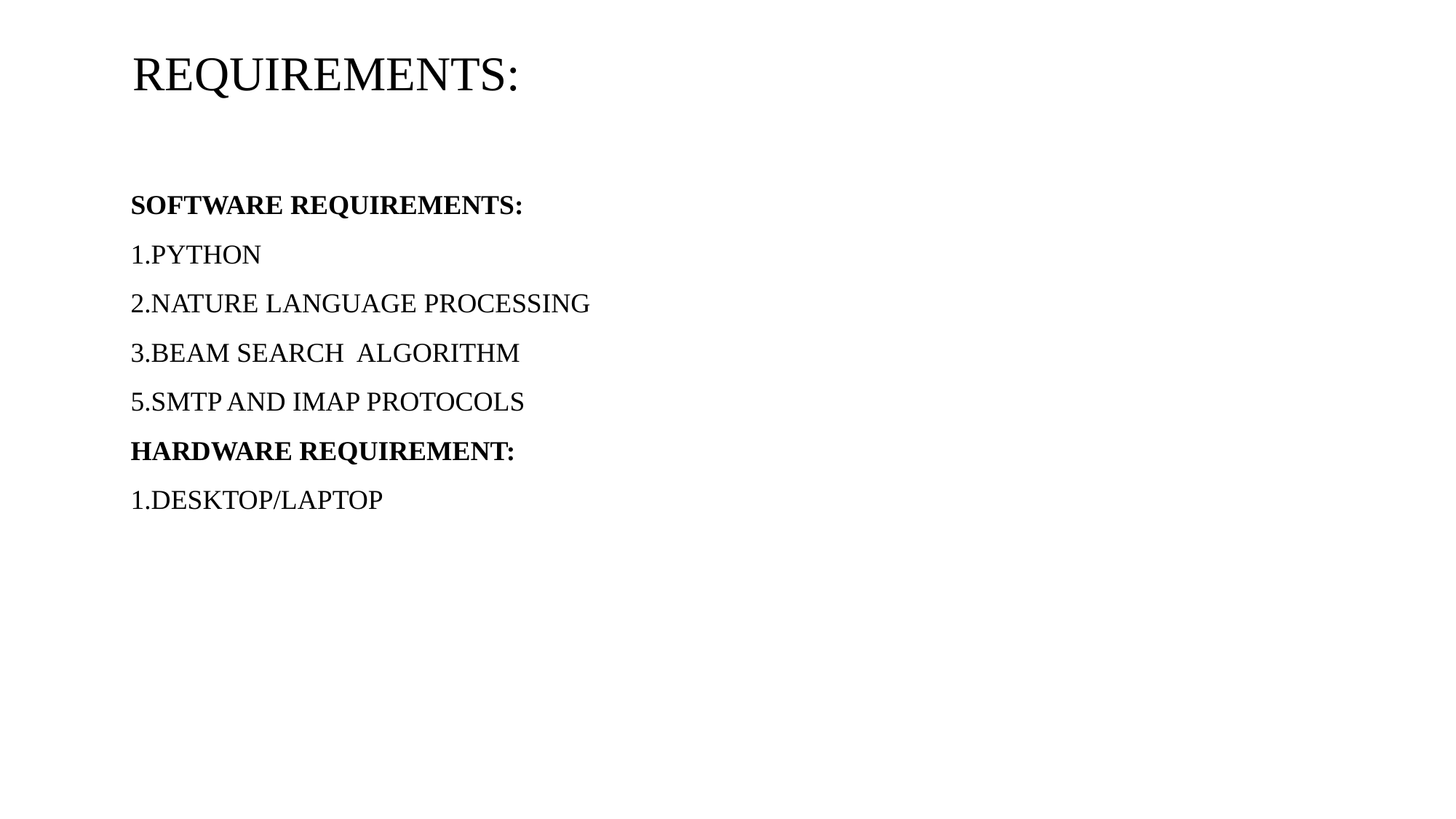

REQUIREMENTS:

SOFTWARE REQUIREMENTS:
1.PYTHON
2.NATURE LANGUAGE PROCESSING
3.BEAM SEARCH  ALGORITHM
5.SMTP AND IMAP PROTOCOLS
HARDWARE REQUIREMENT:
1.DESKTOP/LAPTOP